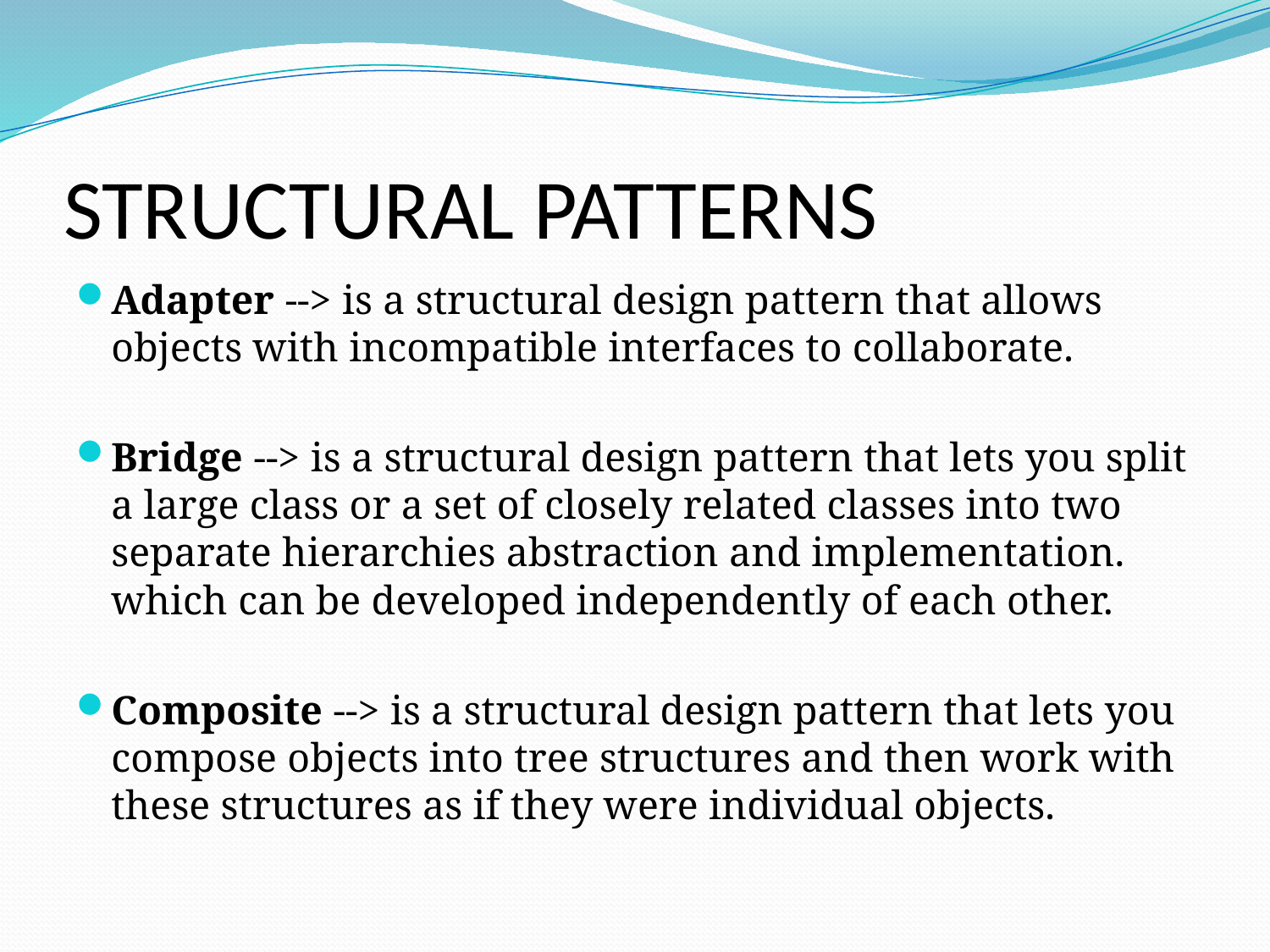

# STRUCTURAL PATTERNS
Adapter --> is a structural design pattern that allows objects with incompatible interfaces to collaborate.

Bridge --> is a structural design pattern that lets you split a large class or a set of closely related classes into two separate hierarchies abstraction and implementation. which can be developed independently of each other.

Composite --> is a structural design pattern that lets you compose objects into tree structures and then work with these structures as if they were individual objects.